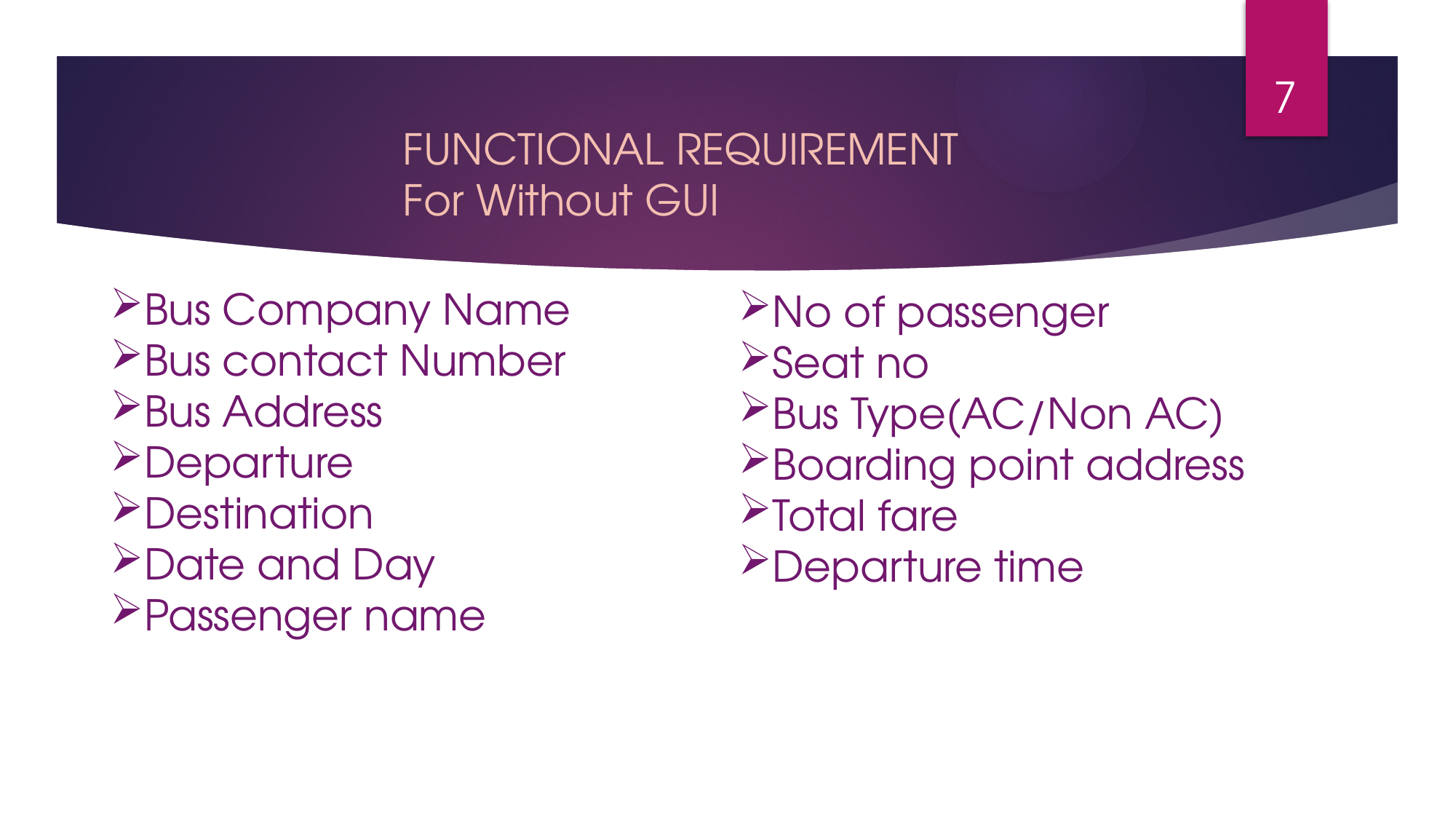

7
FUNCTIONAL REQUIREMENT
For Without GUI
Bus Company Name
Bus contact Number
Bus Address
Departure
Destination
Date and Day
Passenger name

No of passenger
Seat no
Bus Type(AC/Non AC)
Boarding point address
Total fare
Departure time